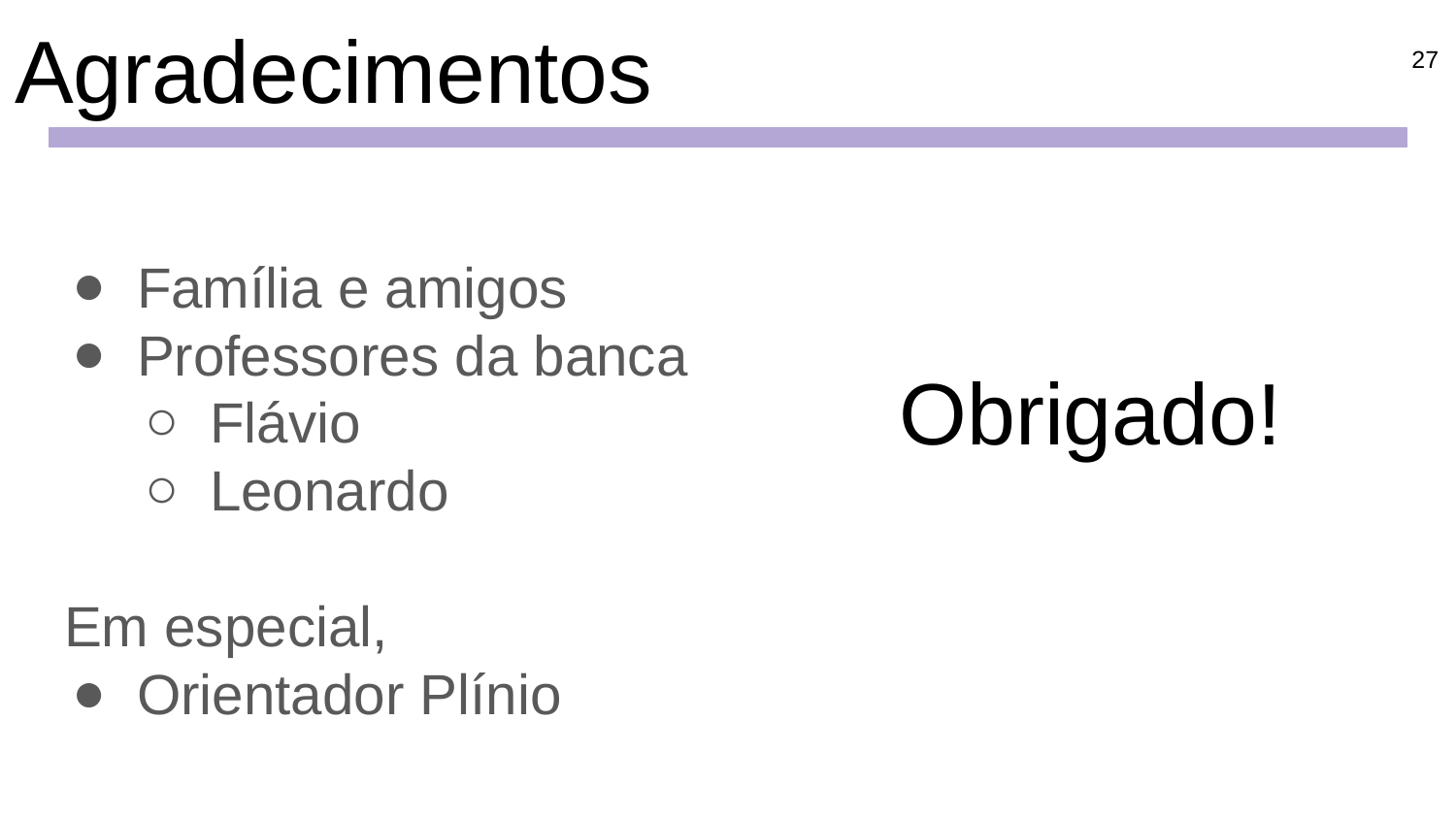

# Agradecimentos
27

Família e amigos
Professores da banca
Flávio
Leonardo

Em especial,
Orientador Plínio
Obrigado!